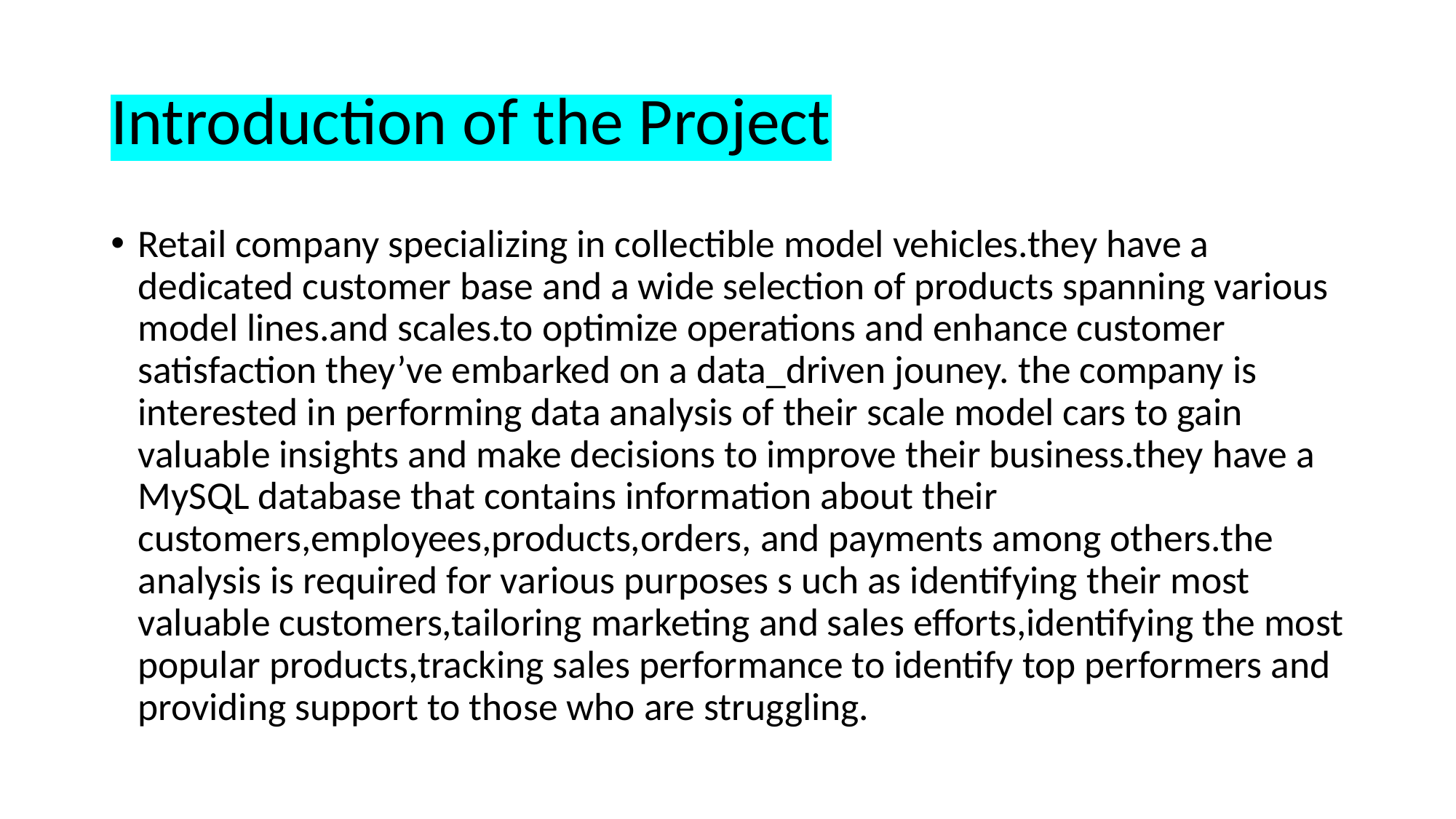

# Introduction of the Project
Retail company specializing in collectible model vehicles.they have a dedicated customer base and a wide selection of products spanning various model lines.and scales.to optimize operations and enhance customer satisfaction they’ve embarked on a data_driven jouney. the company is interested in performing data analysis of their scale model cars to gain valuable insights and make decisions to improve their business.they have a MySQL database that contains information about their customers,employees,products,orders, and payments among others.the analysis is required for various purposes s uch as identifying their most valuable customers,tailoring marketing and sales efforts,identifying the most popular products,tracking sales performance to identify top performers and providing support to those who are struggling.